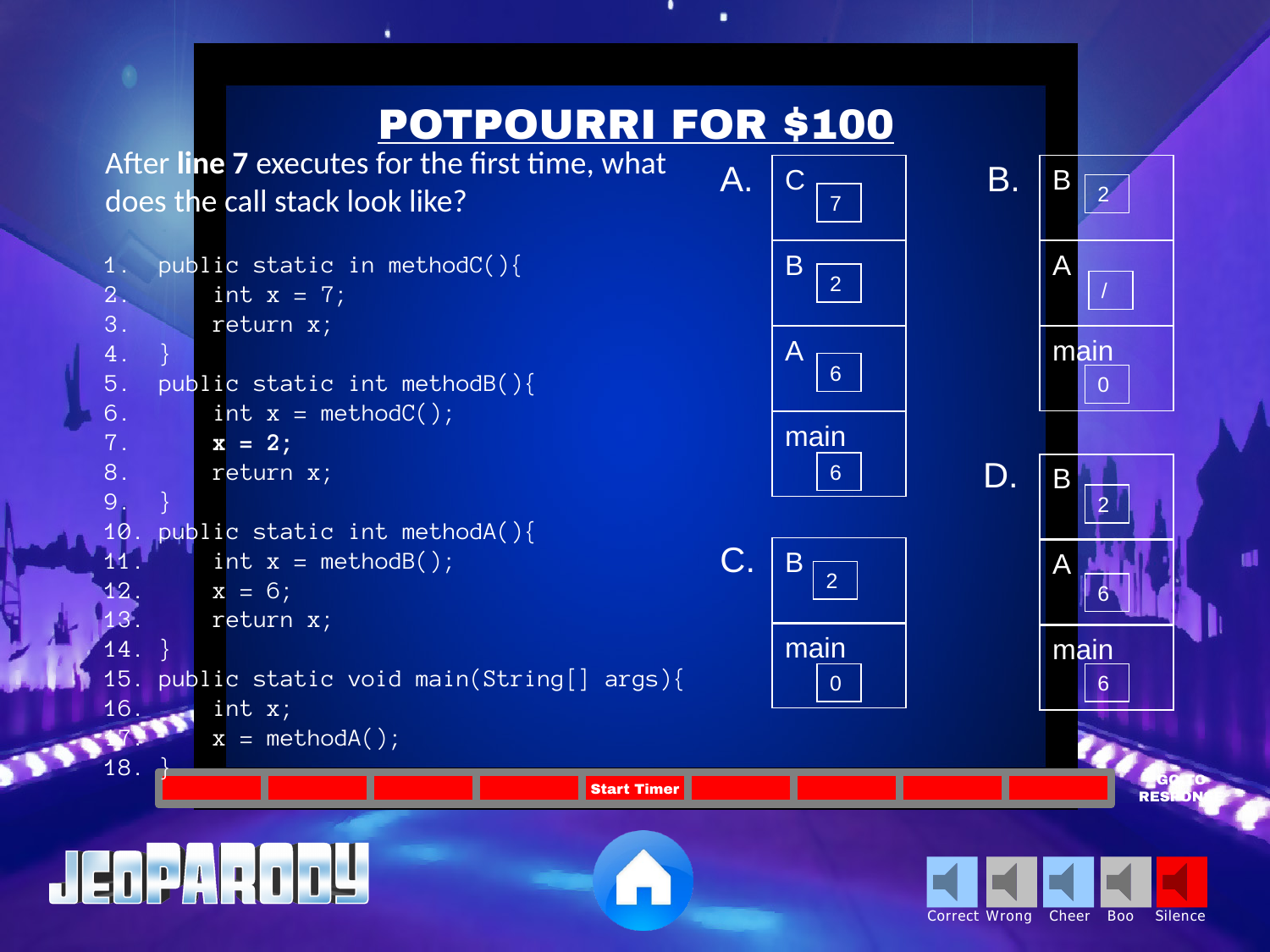

POTPOURRI FOR $100
After line 7 executes for the first time, what does the call stack look like?

1.  public static in methodC(){
2.      int x = 7;
3.      return x;
4.  }
5.  public static int methodB(){
6.      int x = methodC();
7.      x = 2;
8.      return x;
9.  }
10. public static int methodA(){
11.     int x = methodB();
12.     x = 6;
13.     return x;
14. }
15. public static void main(String[] args){
16.     int x;
17.     x = methodA();
18. }
A.                        B.

                           D.

C.

B

C

2
7
A

B

2
/
main

A

6
0
main

6
B

2
B

A

2
6
main

main

0
6